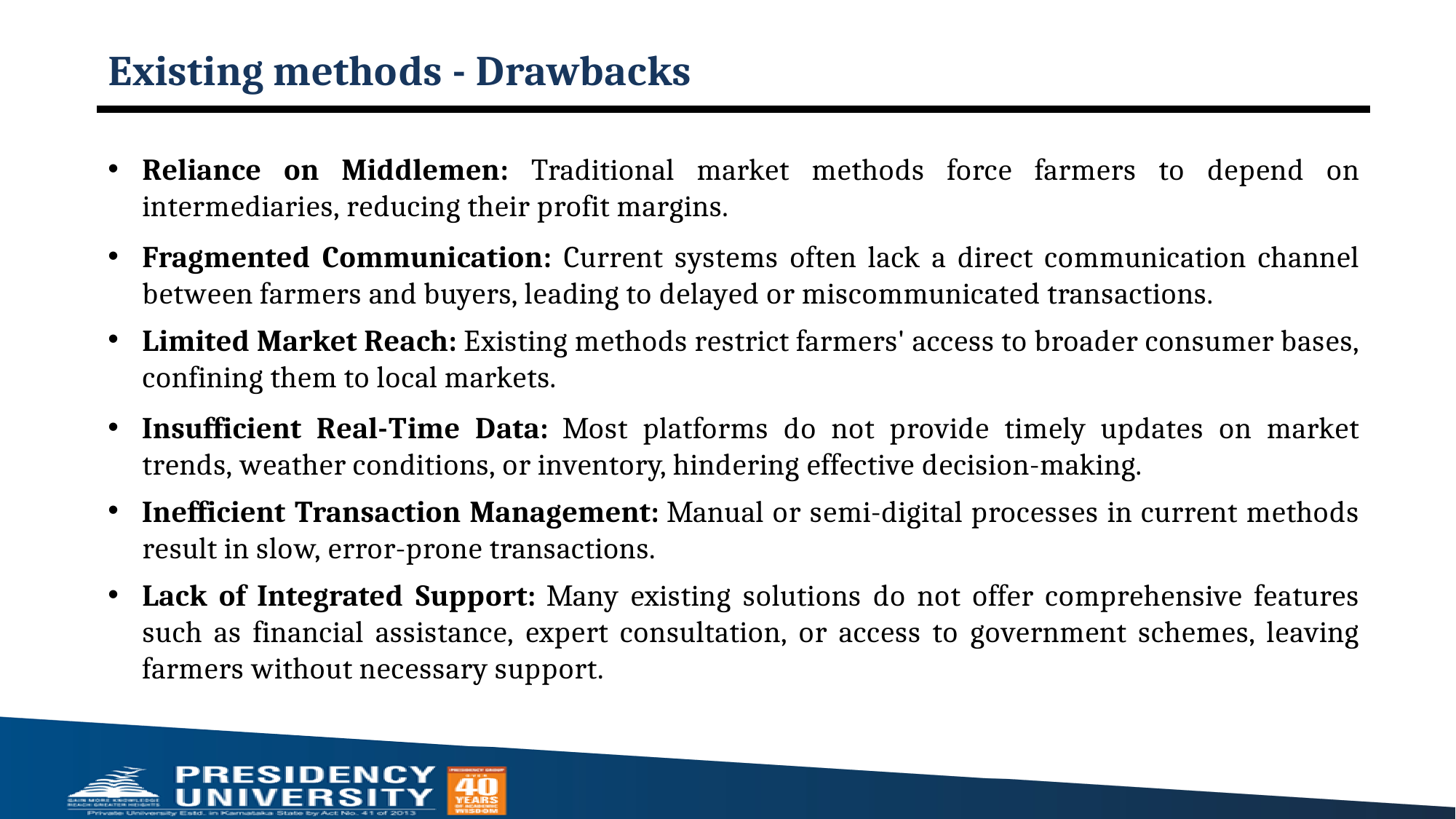

# Existing methods - Drawbacks
Reliance on Middlemen: Traditional market methods force farmers to depend on intermediaries, reducing their profit margins.

Fragmented Communication: Current systems often lack a direct communication channel between farmers and buyers, leading to delayed or miscommunicated transactions.

Limited Market Reach: Existing methods restrict farmers' access to broader consumer bases, confining them to local markets.

Insufficient Real-Time Data: Most platforms do not provide timely updates on market trends, weather conditions, or inventory, hindering effective decision-making.

Inefficient Transaction Management: Manual or semi-digital processes in current methods result in slow, error-prone transactions.

Lack of Integrated Support: Many existing solutions do not offer comprehensive features such as financial assistance, expert consultation, or access to government schemes, leaving farmers without necessary support.